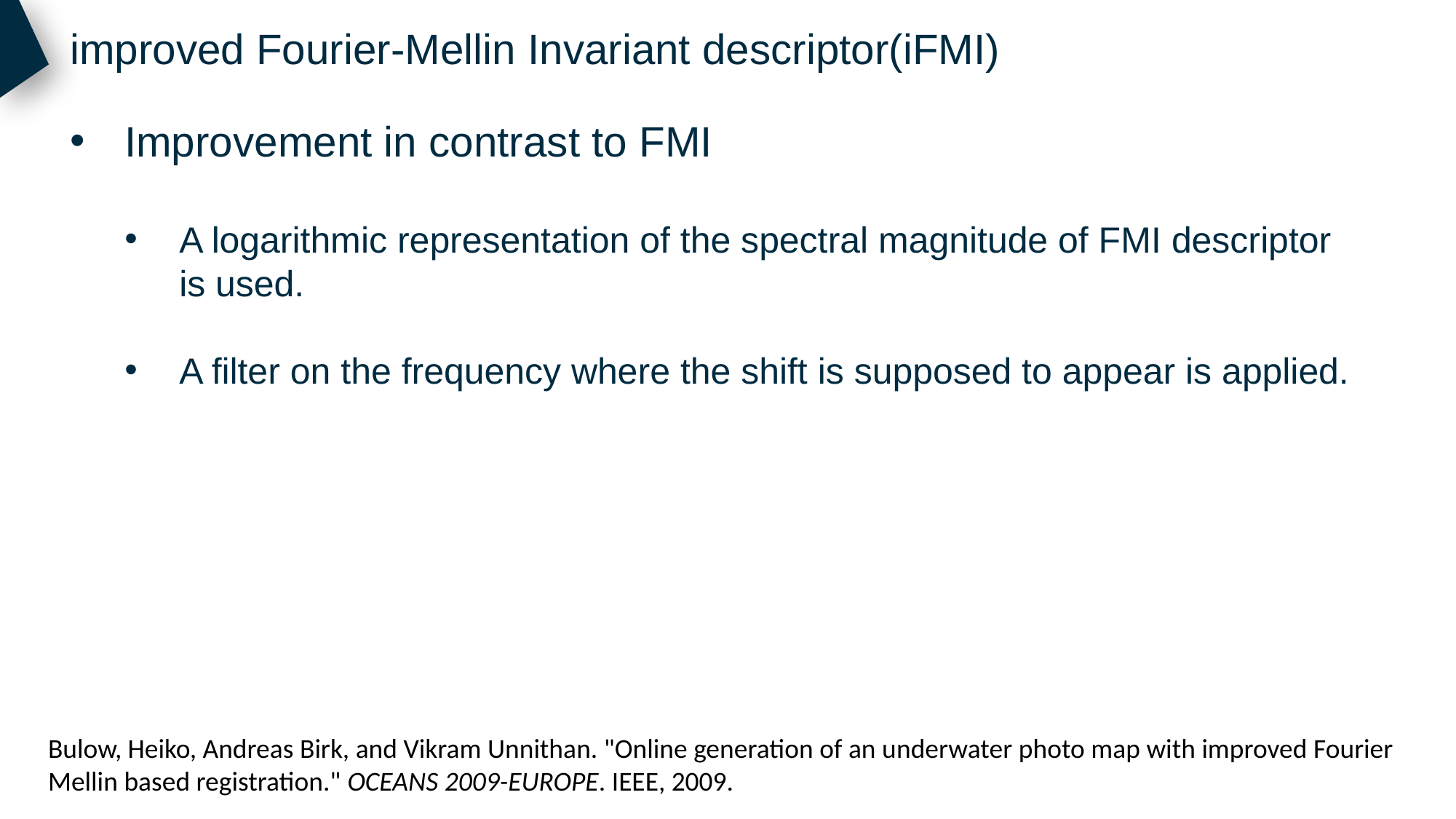

improved Fourier-Mellin Invariant descriptor(iFMI)
Improvement in contrast to FMI

A logarithmic representation of the spectral magnitude of FMI descriptor is used.

A filter on the frequency where the shift is supposed to appear is applied.
Bulow, Heiko, Andreas Birk, and Vikram Unnithan. "Online generation of an underwater photo map with improved Fourier Mellin based registration." OCEANS 2009-EUROPE. IEEE, 2009.